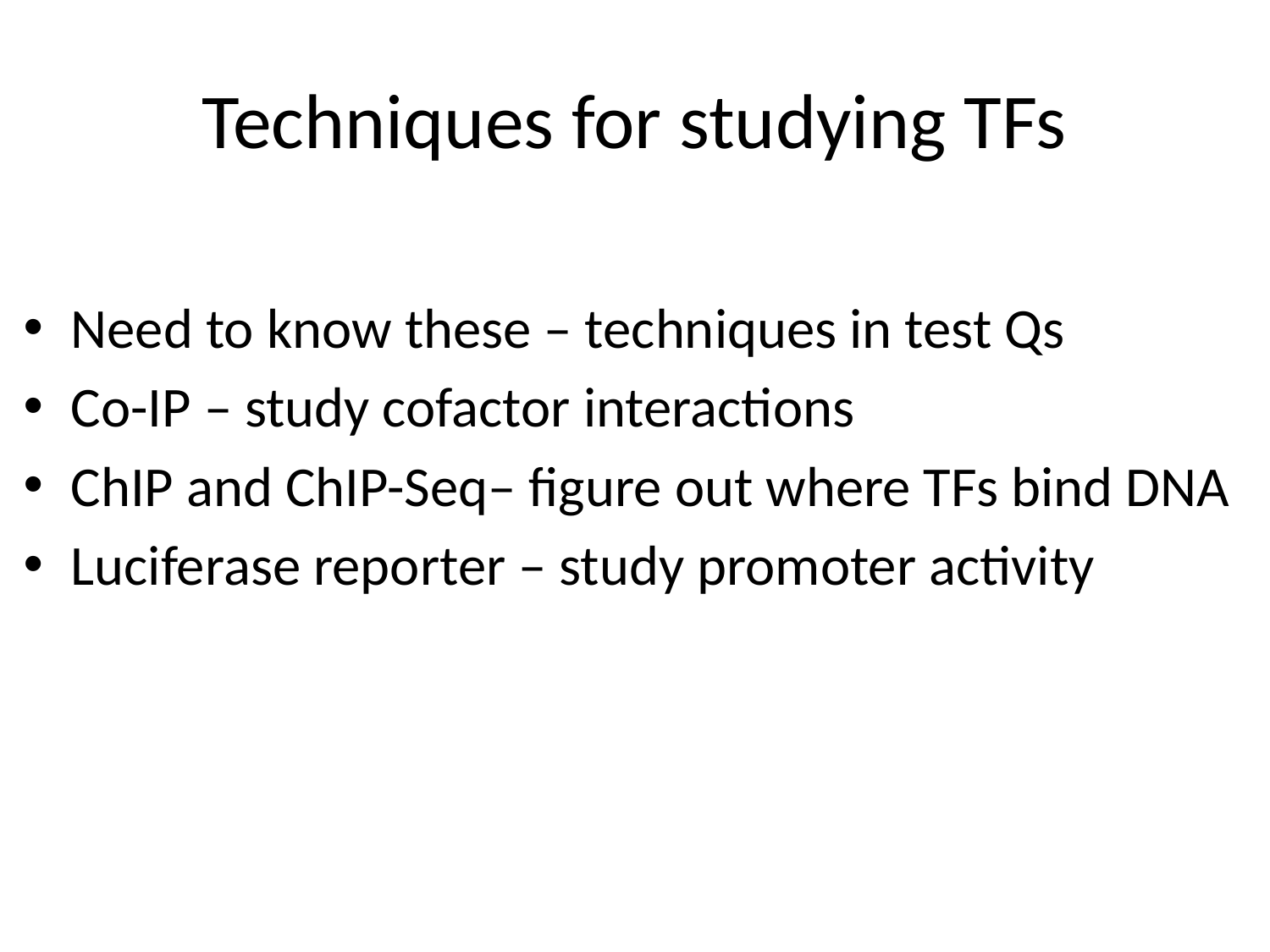

# Techniques for studying TFs
Need to know these – techniques in test Qs
Co-IP – study cofactor interactions
ChIP and ChIP-Seq– figure out where TFs bind DNA
Luciferase reporter – study promoter activity